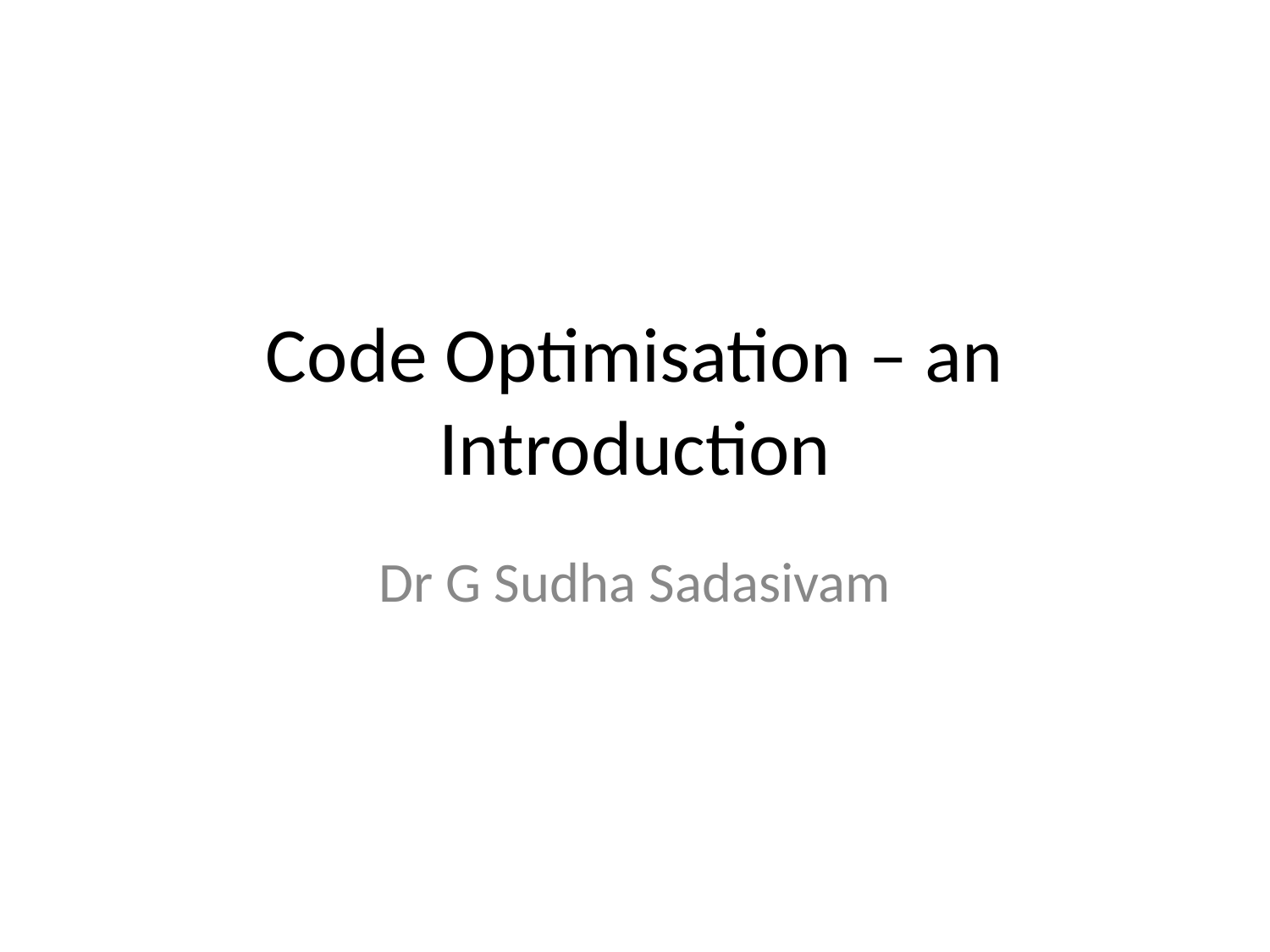

# Code Optimisation – an Introduction
Dr G Sudha Sadasivam